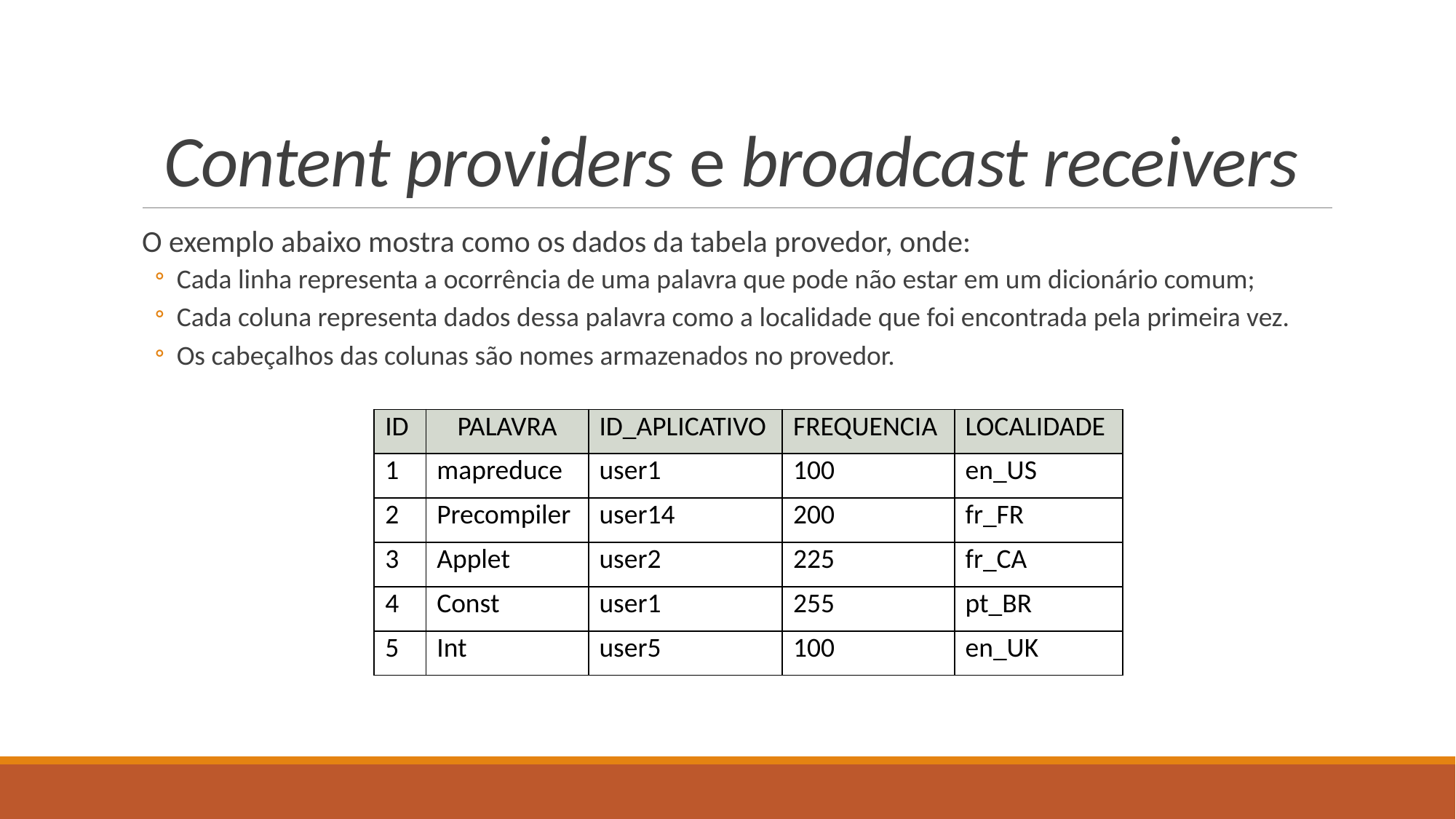

# Content providers e broadcast receivers
O exemplo abaixo mostra como os dados da tabela provedor, onde:
Cada linha representa a ocorrência de uma palavra que pode não estar em um dicionário comum;
Cada coluna representa dados dessa palavra como a localidade que foi encontrada pela primeira vez.
Os cabeçalhos das colunas são nomes armazenados no provedor.

| ID | PALAVRA | ID\_APLICATIVO | FREQUENCIA | LOCALIDADE |
| --- | --- | --- | --- | --- |
| 1 | mapreduce | user1 | 100 | en\_US |
| 2 | Precompiler | user14 | 200 | fr\_FR |
| 3 | Applet | user2 | 225 | fr\_CA |
| 4 | Const | user1 | 255 | pt\_BR |
| 5 | Int | user5 | 100 | en\_UK |